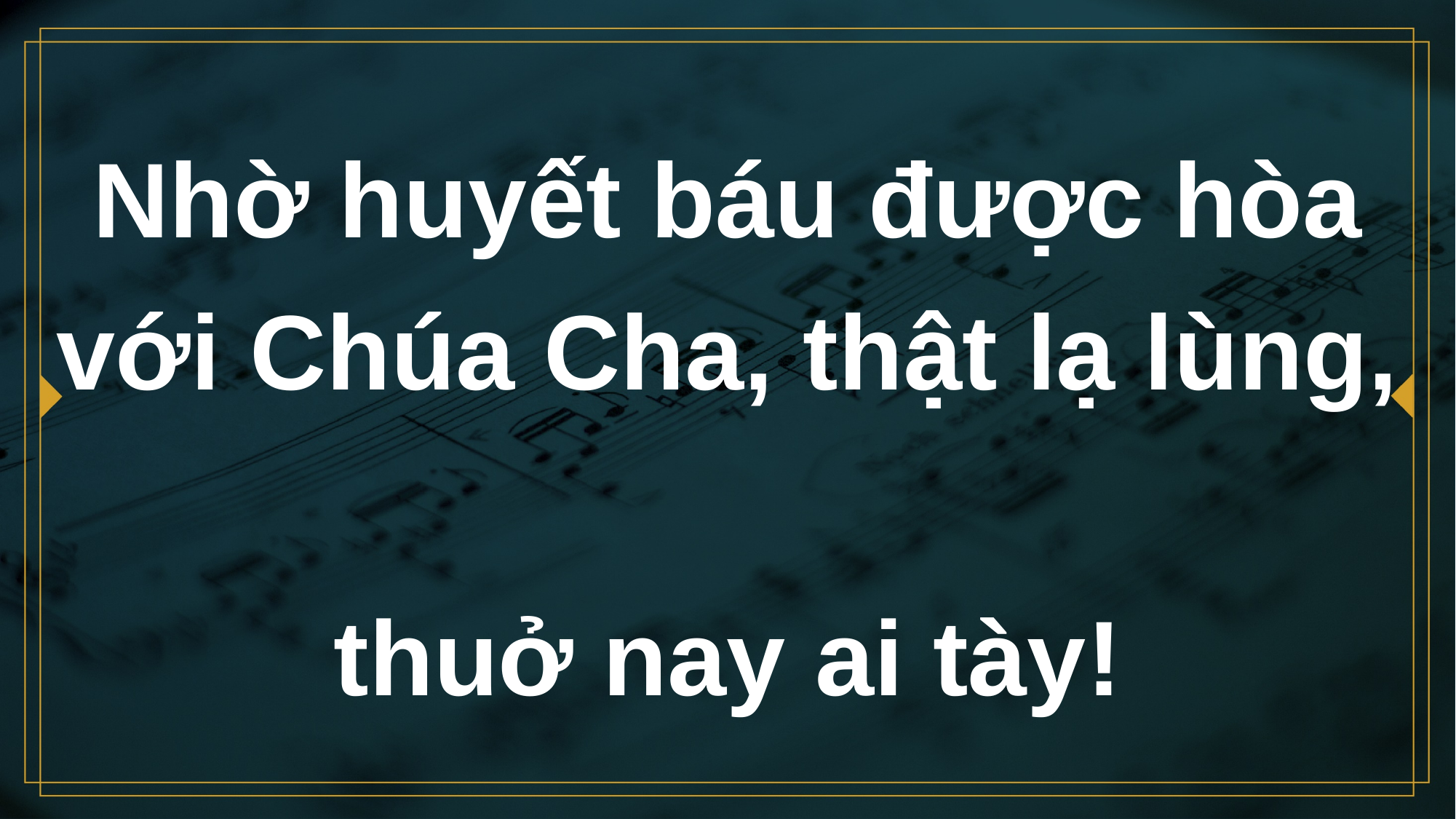

# Nhờ huyết báu được hòa với Chúa Cha, thật lạ lùng, thuở nay ai tày!